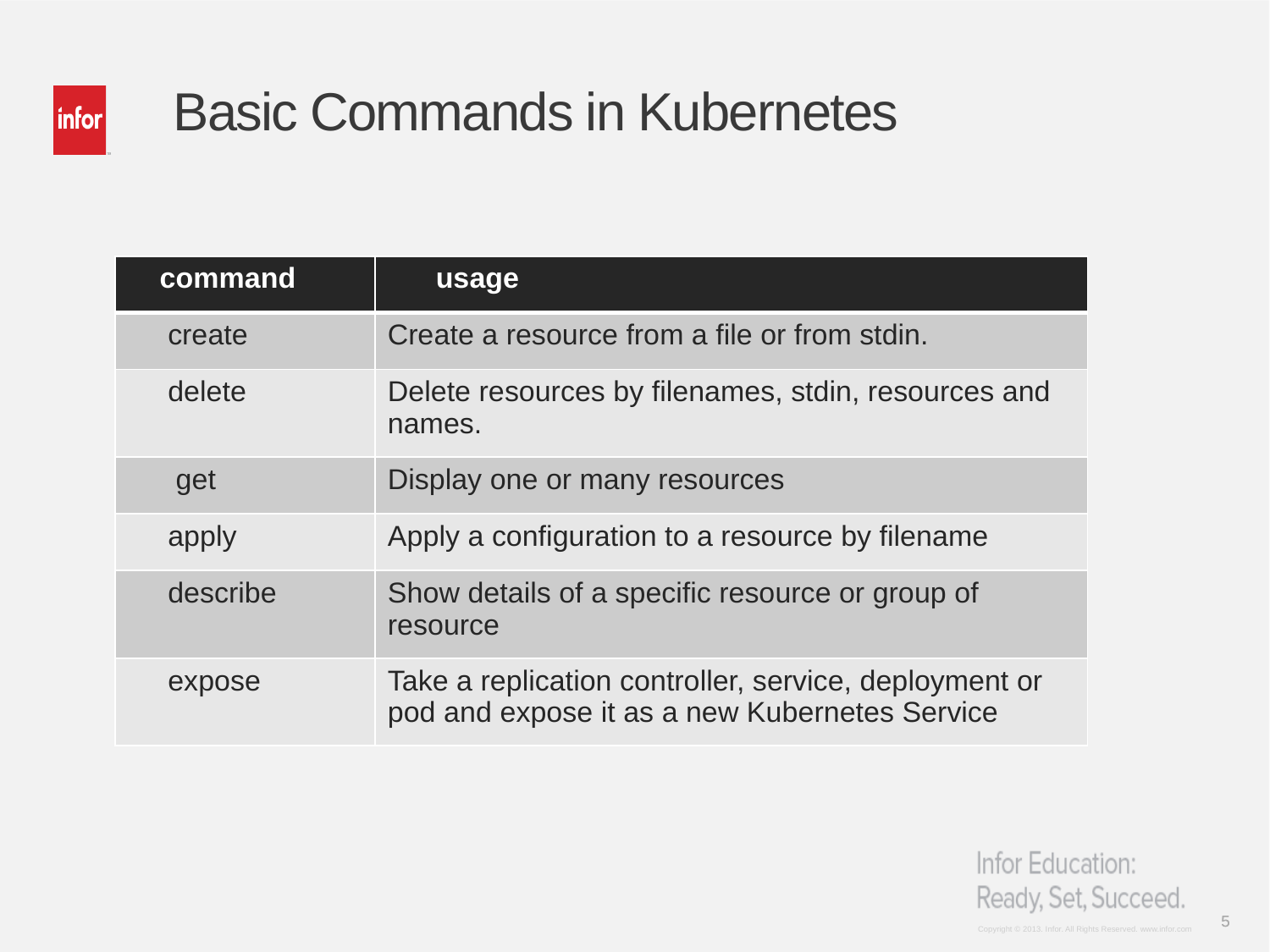

# Basic Commands in Kubernetes
| command | usage |
| --- | --- |
| create | Create a resource from a file or from stdin. |
| delete | Delete resources by filenames, stdin, resources and names. |
| get | Display one or many resources |
| apply | Apply a configuration to a resource by filename |
| describe | Show details of a specific resource or group of resource |
| expose | Take a replication controller, service, deployment or pod and expose it as a new Kubernetes Service |